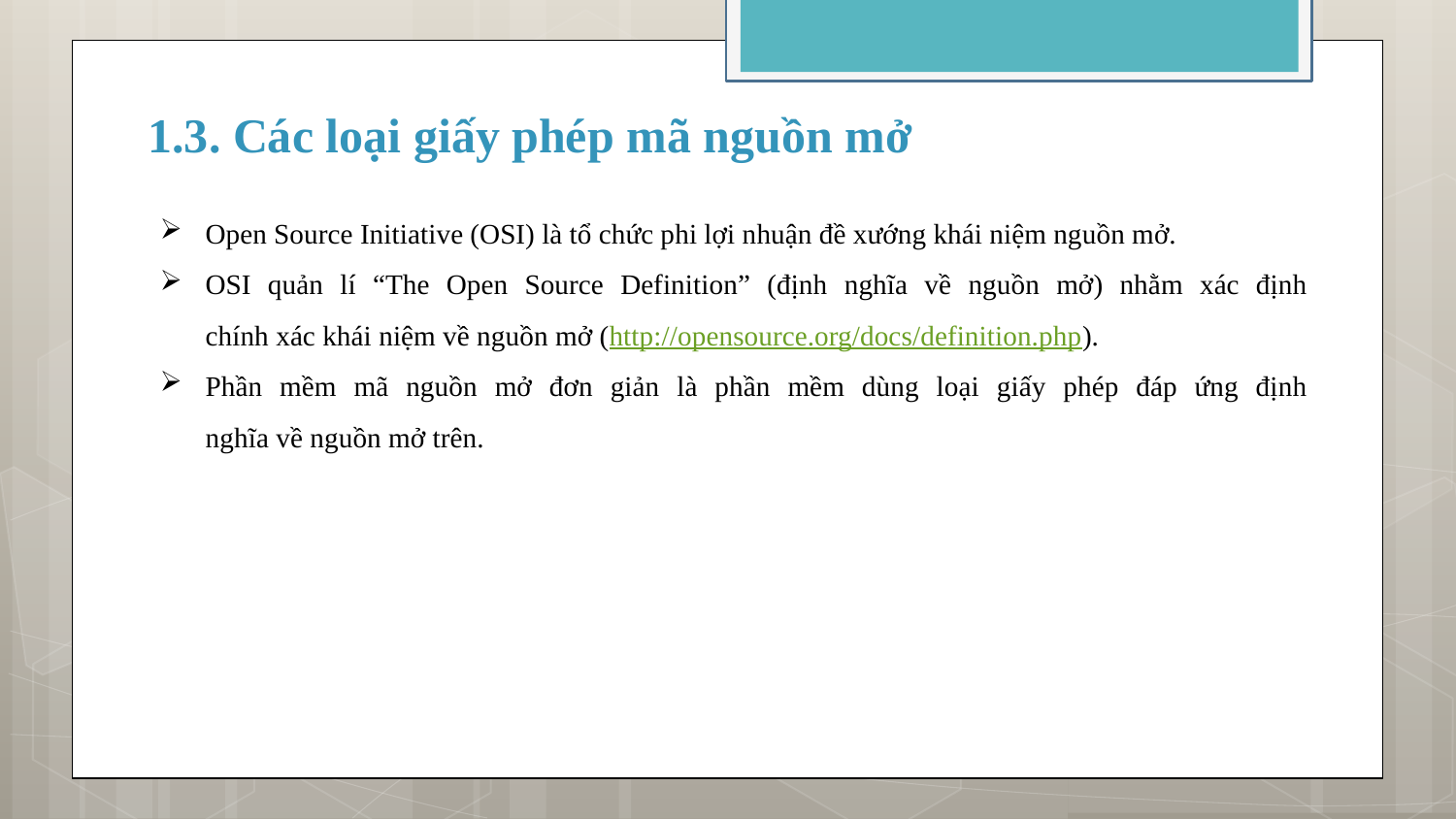

# 1.3. Các loại giấy phép mã nguồn mở
Open Source Initiative (OSI) là tổ chức phi lợi nhuận đề xướng khái niệm nguồn mở.
OSI quản lí “The Open Source Definition” (định nghĩa về nguồn mở) nhằm xác định
chính xác khái niệm về nguồn mở (http://opensource.org/docs/definition.php).
Phần mềm mã nguồn mở đơn giản là phần mềm dùng loại giấy phép đáp ứng định
nghĩa về nguồn mở trên.